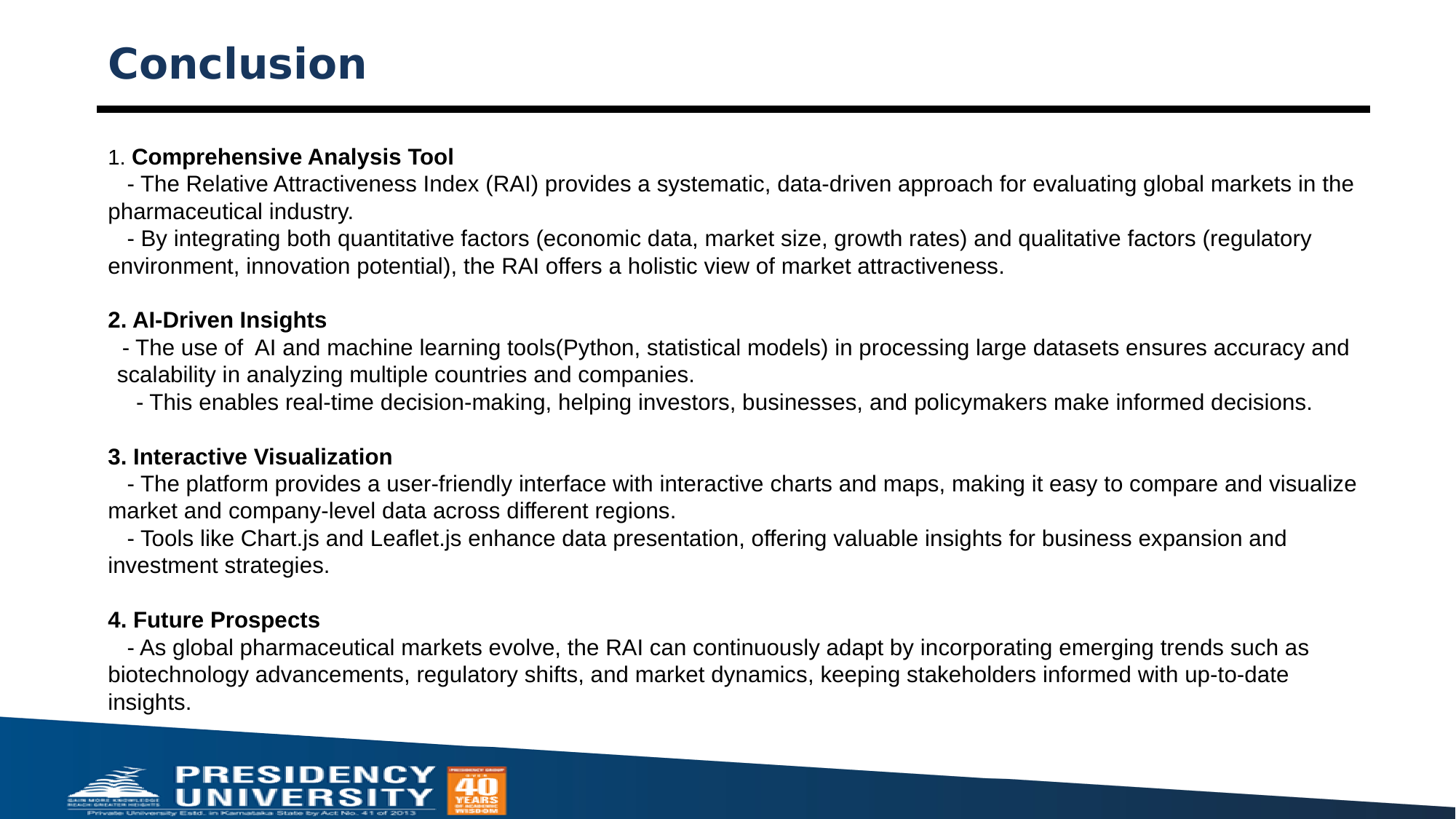

# Conclusion
1. Comprehensive Analysis Tool
   - The Relative Attractiveness Index (RAI) provides a systematic, data-driven approach for evaluating global markets in the pharmaceutical industry.
   - By integrating both quantitative factors (economic data, market size, growth rates) and qualitative factors (regulatory environment, innovation potential), the RAI offers a holistic view of market attractiveness.

2. AI-Driven Insights
 - The use of  AI and machine learning tools(Python, statistical models) in processing large datasets ensures accuracy and scalability in analyzing multiple countries and companies.
   - This enables real-time decision-making, helping investors, businesses, and policymakers make informed decisions.

3. Interactive Visualization
   - The platform provides a user-friendly interface with interactive charts and maps, making it easy to compare and visualize market and company-level data across different regions.
   - Tools like Chart.js and Leaflet.js enhance data presentation, offering valuable insights for business expansion and investment strategies.

4. Future Prospects
   - As global pharmaceutical markets evolve, the RAI can continuously adapt by incorporating emerging trends such as biotechnology advancements, regulatory shifts, and market dynamics, keeping stakeholders informed with up-to-date insights.